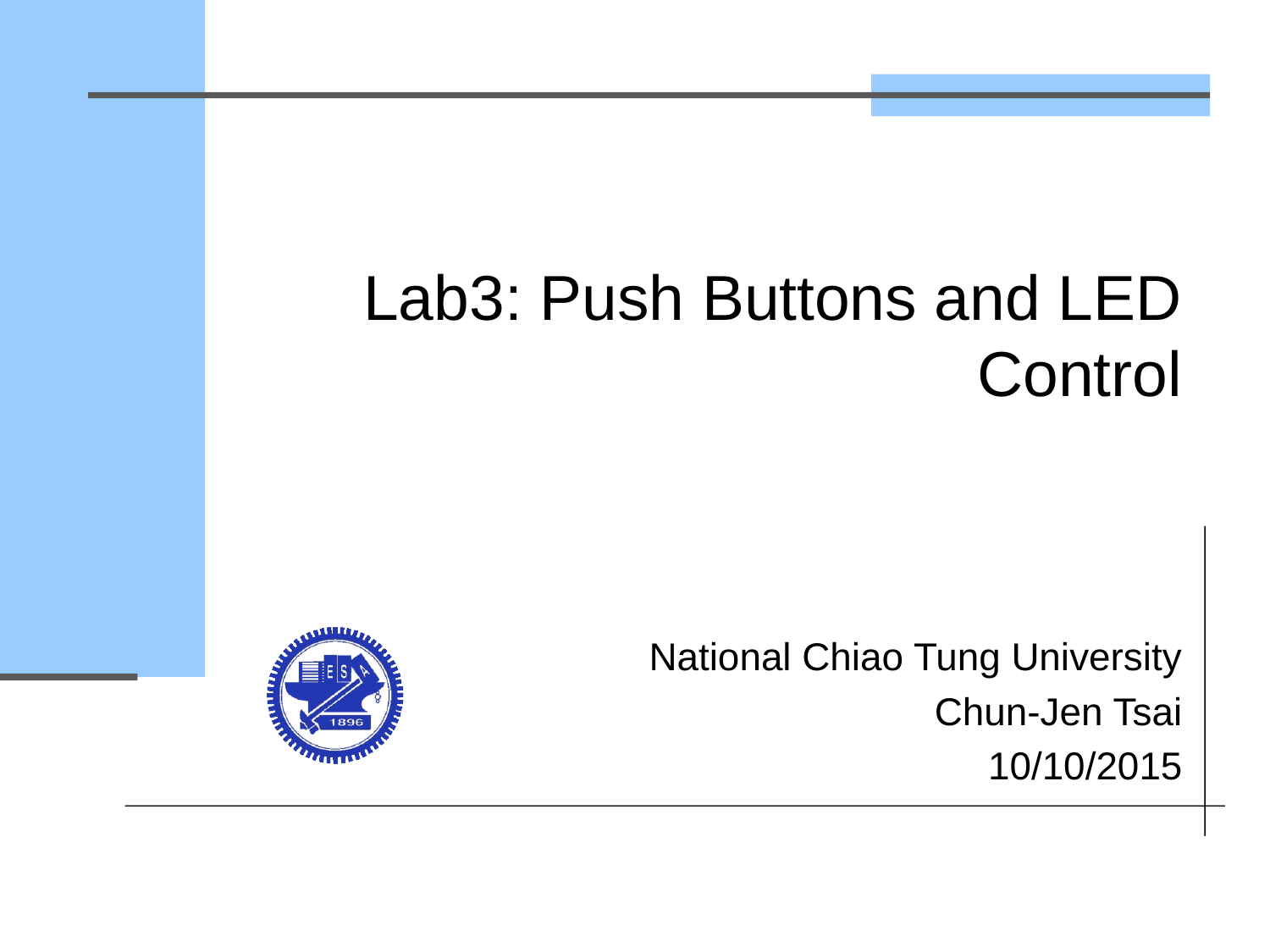

# Lab3: Push Buttons and LED Control
National Chiao Tung University
Chun-Jen Tsai
10/10/2015